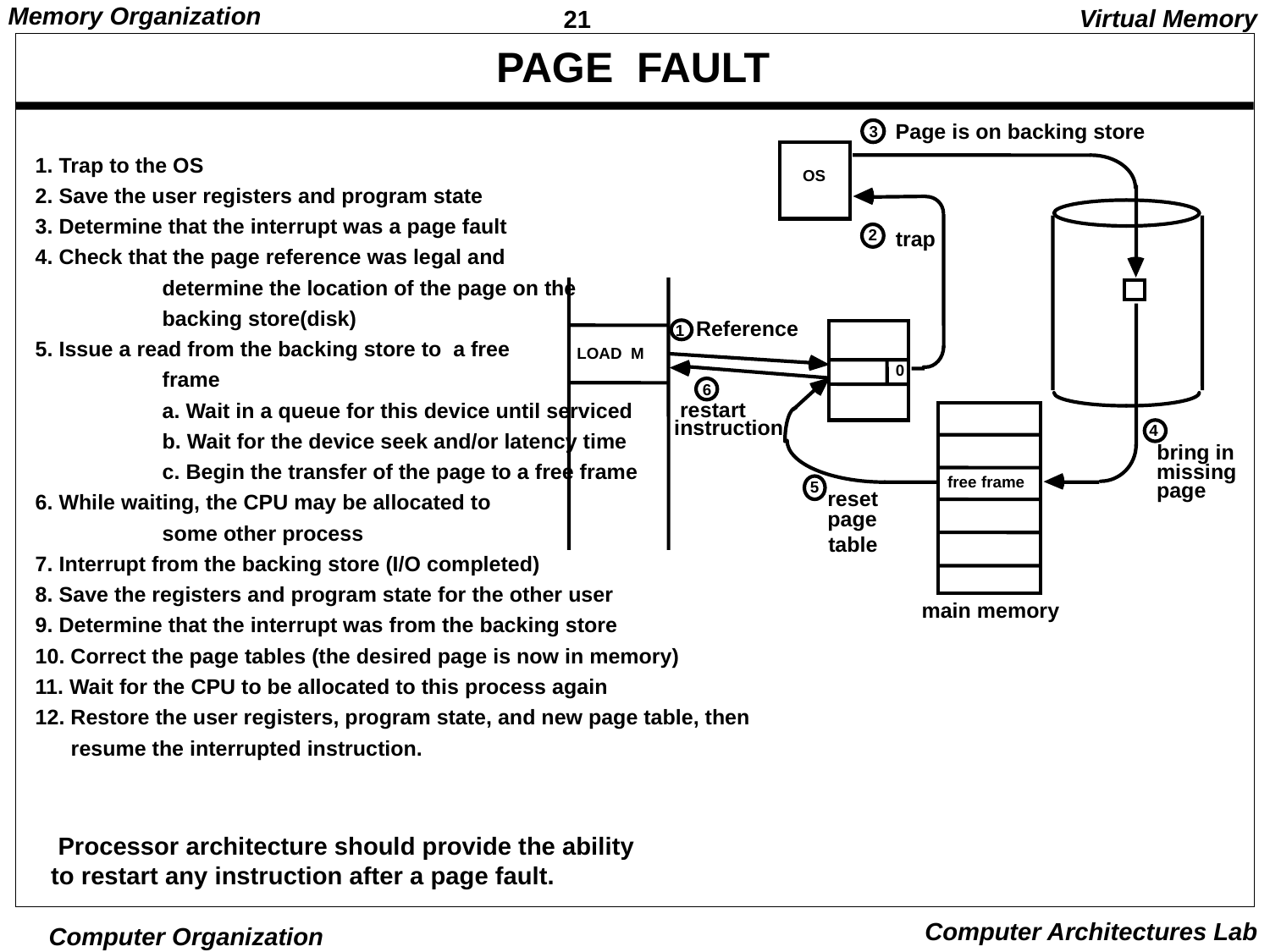

Virtual Memory
# PAGE  FAULT
Page is on backing store
3

1. Trap to the OS
2. Save the user registers and program state
3. Determine that the interrupt was a page fault
4. Check that the page reference was legal and
	determine the location of the page on the
	backing store(disk)
5. Issue a read from the backing store to  a free
	frame
	a. Wait in a queue for this device until serviced
	b. Wait for the device seek and/or latency time
	c. Begin the transfer of the page to a free frame
6. While waiting, the CPU may be allocated to
	some other process
7. Interrupt from the backing store (I/O completed)
8. Save the registers and program state for the other user
9. Determine that the interrupt was from the backing store
10. Correct the page tables (the desired page is now in memory)
11. Wait for the CPU to be allocated to this process again
12. Restore the user registers, program state, and new page table, then
      resume the interrupted instruction.

OS

2
trap

Reference
1

LOAD  M

0

6

restart

instruction
4

bring in

missing

free frame

5
page

reset

page

table

main memory
 Processor architecture should provide the ability
to restart any instruction after a page fault.